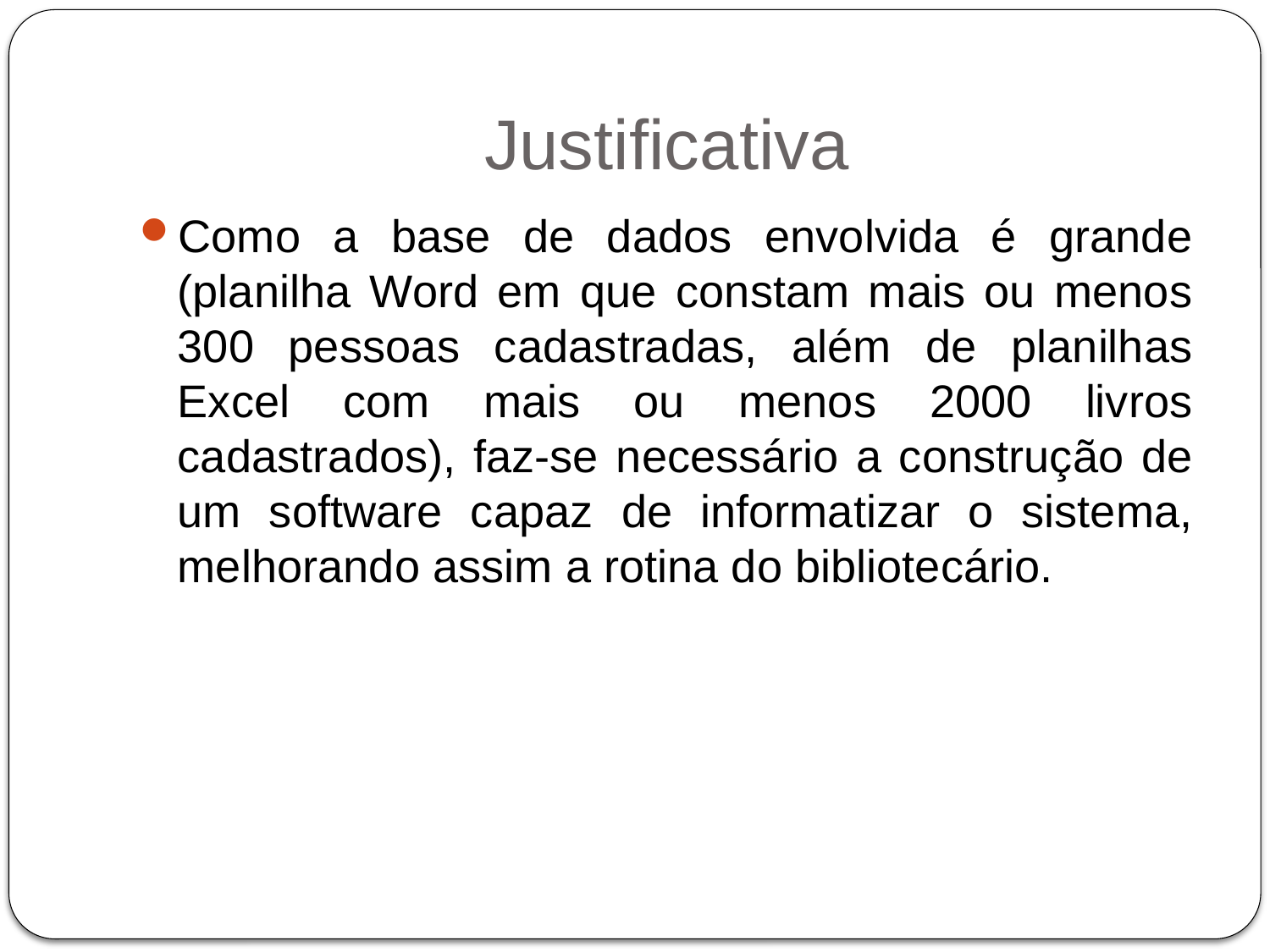

# Justificativa
Como a base de dados envolvida é grande (planilha Word em que constam mais ou menos 300 pessoas cadastradas, além de planilhas Excel com mais ou menos 2000 livros cadastrados), faz-se necessário a construção de um software capaz de informatizar o sistema, melhorando assim a rotina do bibliotecário.